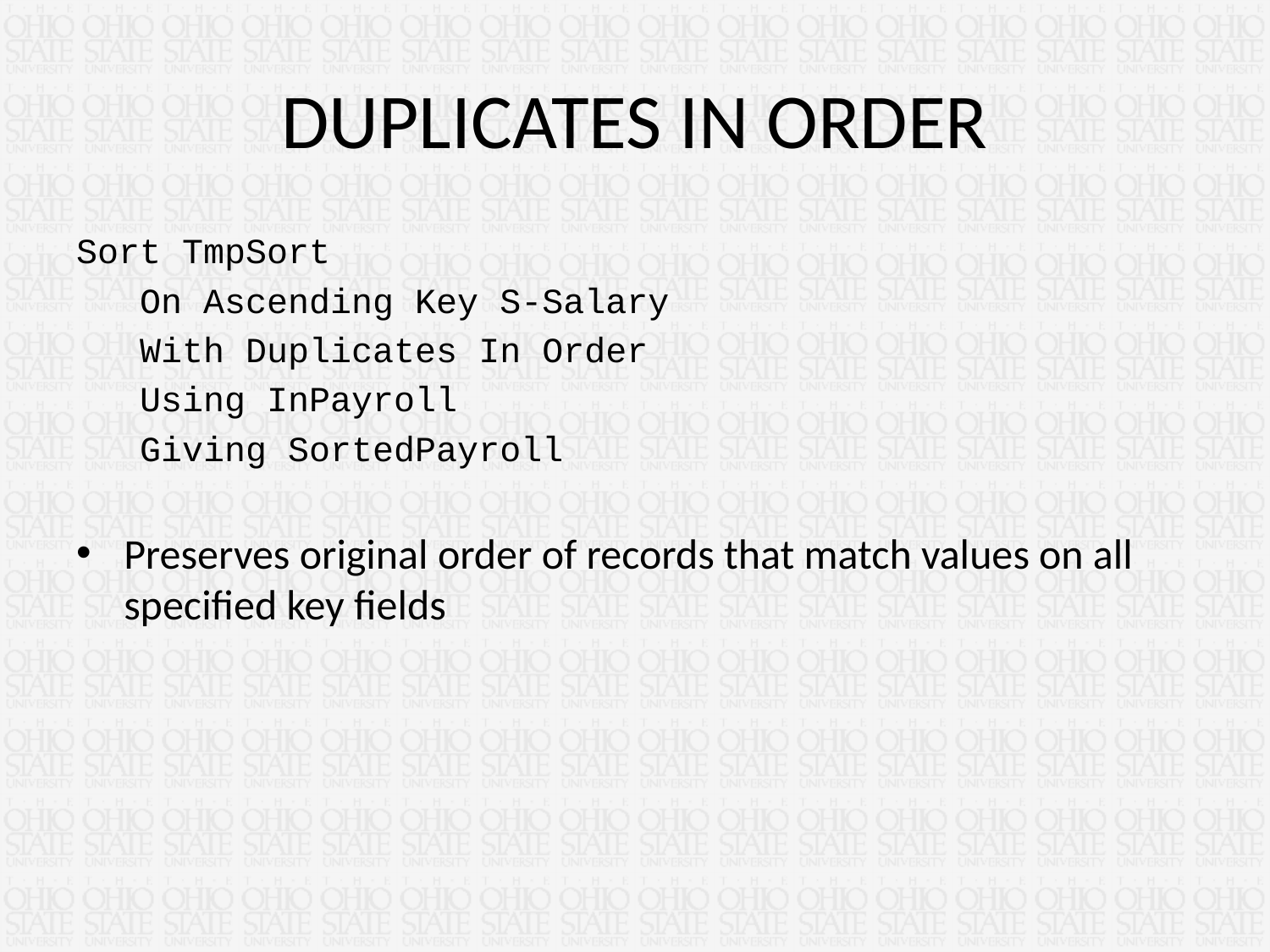

# DUPLICATES IN ORDER
Sort TmpSort
   On Ascending Key S-Salary
   With Duplicates In Order
   Using InPayroll
   Giving SortedPayroll

Preserves original order of records that match values on all specified key fields